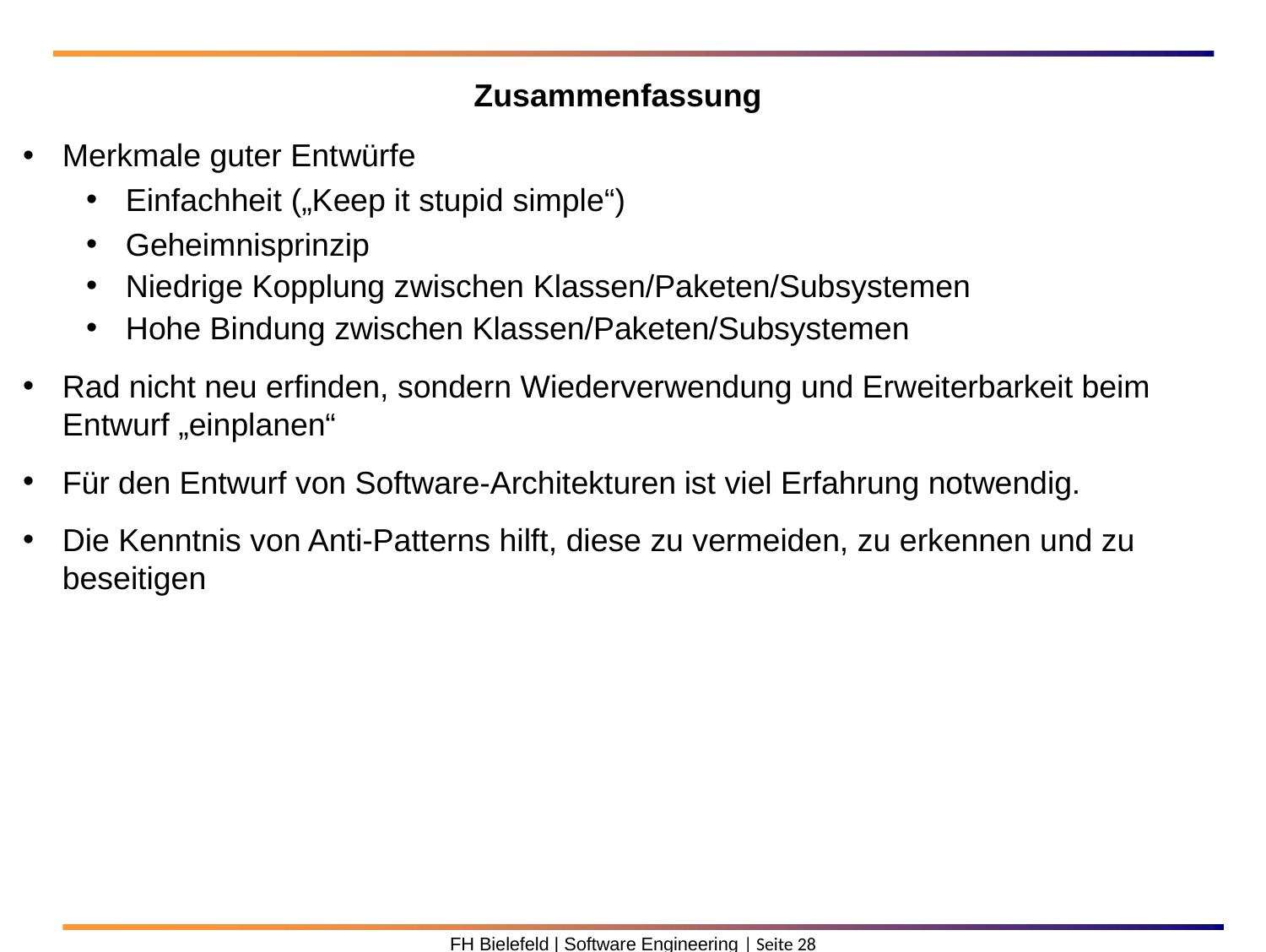

Zusammenfassung
Merkmale guter Entwürfe
Einfachheit („Keep it stupid simple“)
Geheimnisprinzip
Niedrige Kopplung zwischen Klassen/Paketen/Subsystemen
Hohe Bindung zwischen Klassen/Paketen/Subsystemen
Rad nicht neu erfinden, sondern Wiederverwendung und Erweiterbarkeit beim Entwurf „einplanen“
Für den Entwurf von Software-Architekturen ist viel Erfahrung notwendig.
Die Kenntnis von Anti-Patterns hilft, diese zu vermeiden, zu erkennen und zu beseitigen